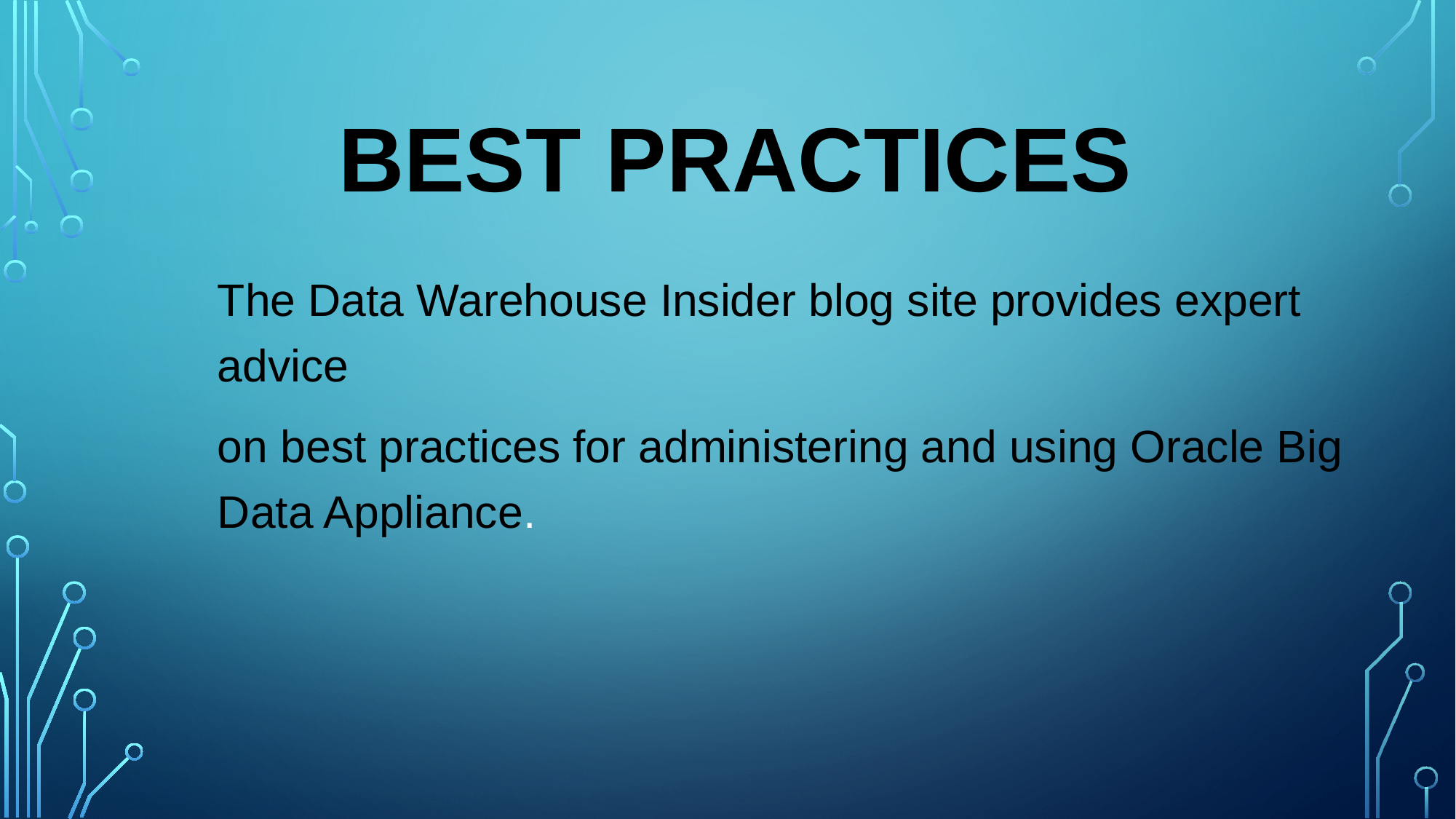

# Best Practices
The Data Warehouse Insider blog site provides expert advice
on best practices for administering and using Oracle Big Data Appliance.